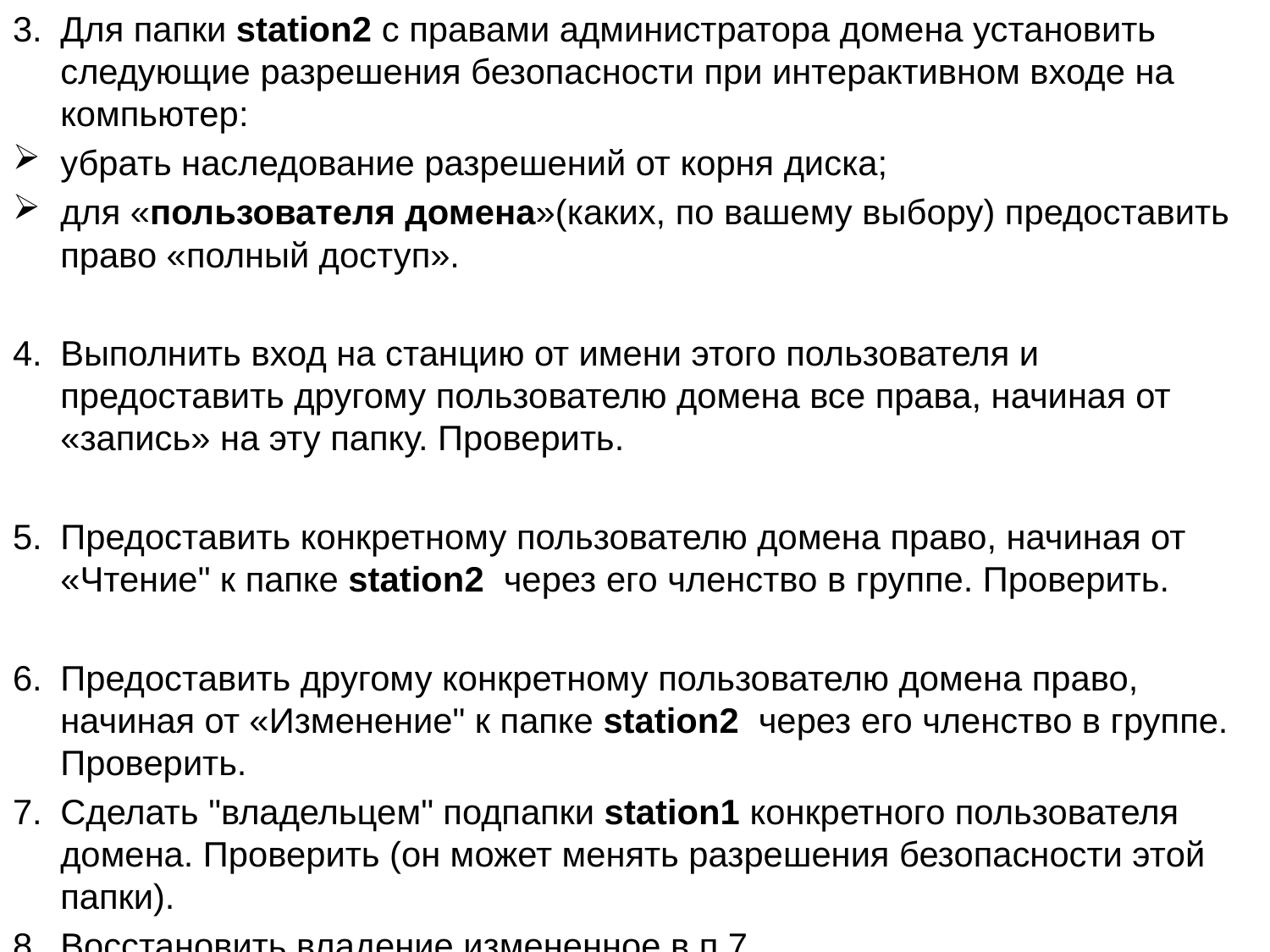

# Для папки station2 с правами администратора домена установить следующие разрешения безопасности при интерактивном входе на компьютер:
убрать наследование разрешений от корня диска;
для «пользователя домена»(каких, по вашему выбору) предоставить право «полный доступ».

Выполнить вход на станцию от имени этого пользователя и предоставить другому пользователю домена все права, начиная от «запись» на эту папку. Проверить.

Предоставить конкретному пользователю домена право, начиная от «Чтение" к папке station2  через его членство в группе. Проверить.

Предоставить другому конкретному пользователю домена право, начиная от «Изменение" к папке station2  через его членство в группе. Проверить.
Сделать "владельцем" подпапки station1 конкретного пользователя домена. Проверить (он может менять разрешения безопасности этой папки).
Восстановить владение измененное в п.7.
Настройка общего ресурса (права, получаемые при доступе к дискам, папкам, принтерам и т.д. других компьютеров в локальной сети).
Изучить по рекомендуемой литературе создание и управление общим ресурсом.
Задание на работу по настройке общего доступа :
Создать на второй рабочей станции папку, не менее 2-го уровня вложенности относительно корня диска. Обозначим её share.
Для папки share с правами администратора домена установить следующие права при доступе по сети:
для любого администратора домена «полный доступ»;
для любого «пользователя домена»(по вашему выбору) предоставить право «чтение»;
для конкретного «пользователя домена»(по вашему выбору) – право "изменение".
Проверить.